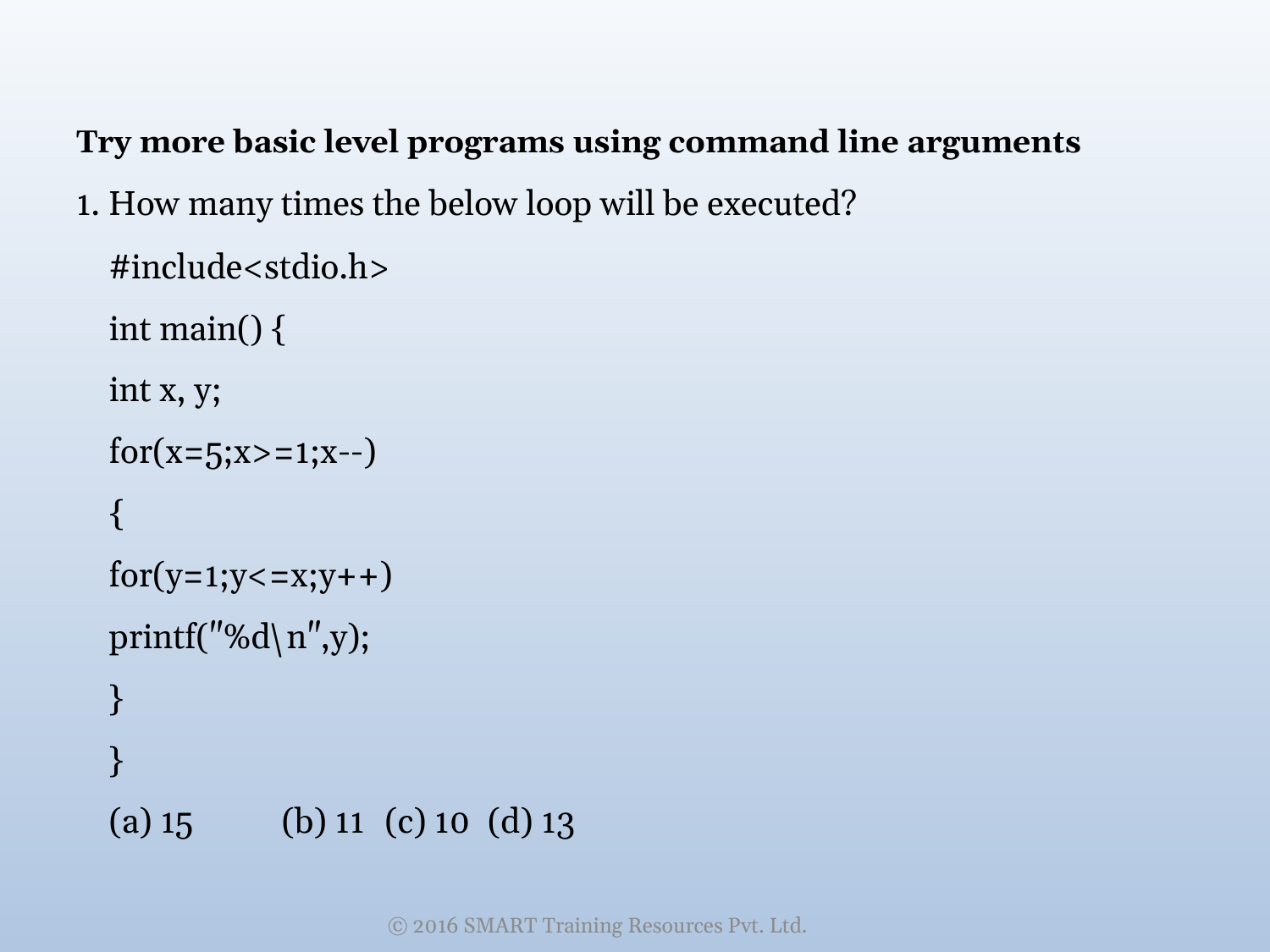

Try more basic level programs using command line arguments
1. How many times the below loop will be executed?
    #include<stdio.h>
    int main() {
    int x, y;
    for(x=5;x>=1;x--)
    {
    for(y=1;y<=x;y++)
    printf("%d\n",y);
    }
    }
    (a) 15		(b) 11		(c) 10		(d) 13

© 2016 SMART Training Resources Pvt. Ltd.